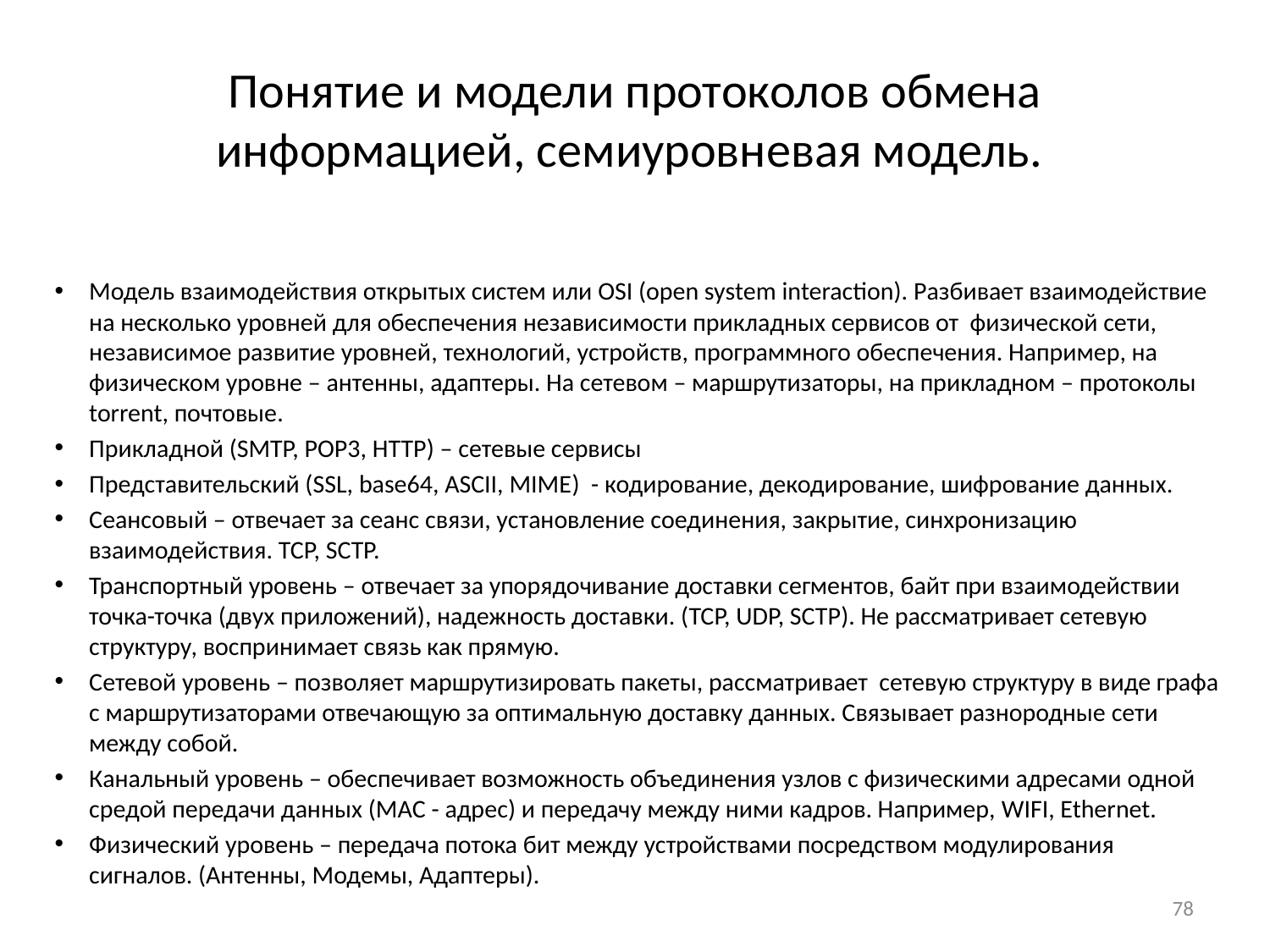

# Понятие и модели протоколов обмена информацией, семиуровневая модель.
Модель взаимодействия открытых систем или OSI (open system interaction). Разбивает взаимодействие на несколько уровней для обеспечения независимости прикладных сервисов от  физической сети, независимое развитие уровней, технологий, устройств, программного обеспечения. Например, на физическом уровне – антенны, адаптеры. На сетевом – маршрутизаторы, на прикладном – протоколы torrent, почтовые.
Прикладной (SMTP, POP3, HTTP) – сетевые сервисы
Представительский (SSL, base64, ASCII, MIME)  - кодирование, декодирование, шифрование данных.
Сеансовый – отвечает за сеанс связи, установление соединения, закрытие, синхронизацию взаимодействия. TCP, SCTP.
Транспортный уровень – отвечает за упорядочивание доставки сегментов, байт при взаимодействии точка-точка (двух приложений), надежность доставки. (TCP, UDP, SCTP). Не рассматривает сетевую структуру, воспринимает связь как прямую.
Сетевой уровень – позволяет маршрутизировать пакеты, рассматривает  сетевую структуру в виде графа с маршрутизаторами отвечающую за оптимальную доставку данных. Связывает разнородные сети между собой.
Канальный уровень – обеспечивает возможность объединения узлов с физическими адресами одной средой передачи данных (MAC - адрес) и передачу между ними кадров. Например, WIFI, Ethernet.
Физический уровень – передача потока бит между устройствами посредством модулирования сигналов. (Антенны, Модемы, Адаптеры).

78